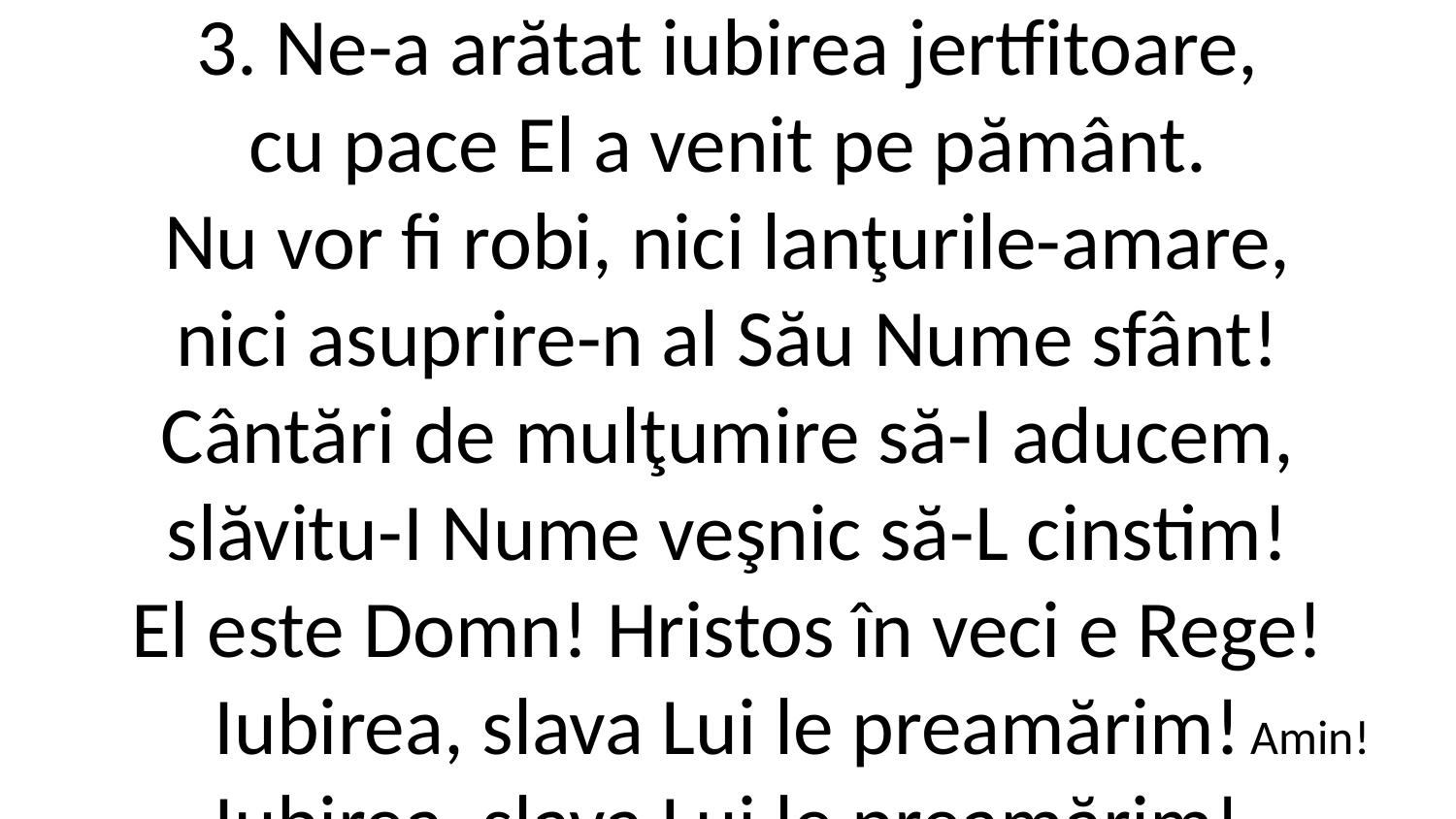

3. Ne-a arătat iubirea jertfitoare,
cu pace El a venit pe pământ.
Nu vor fi robi, nici lanţurile-amare,
nici asuprire-n al Său Nume sfânt!
Cântări de mulţumire să-I aducem,
slăvitu-I Nume veşnic să-L cinstim!
El este Domn! Hristos în veci e Rege!
Iubirea, slava Lui le preamărim!
Iubirea, slava Lui le preamărim!

Amin!